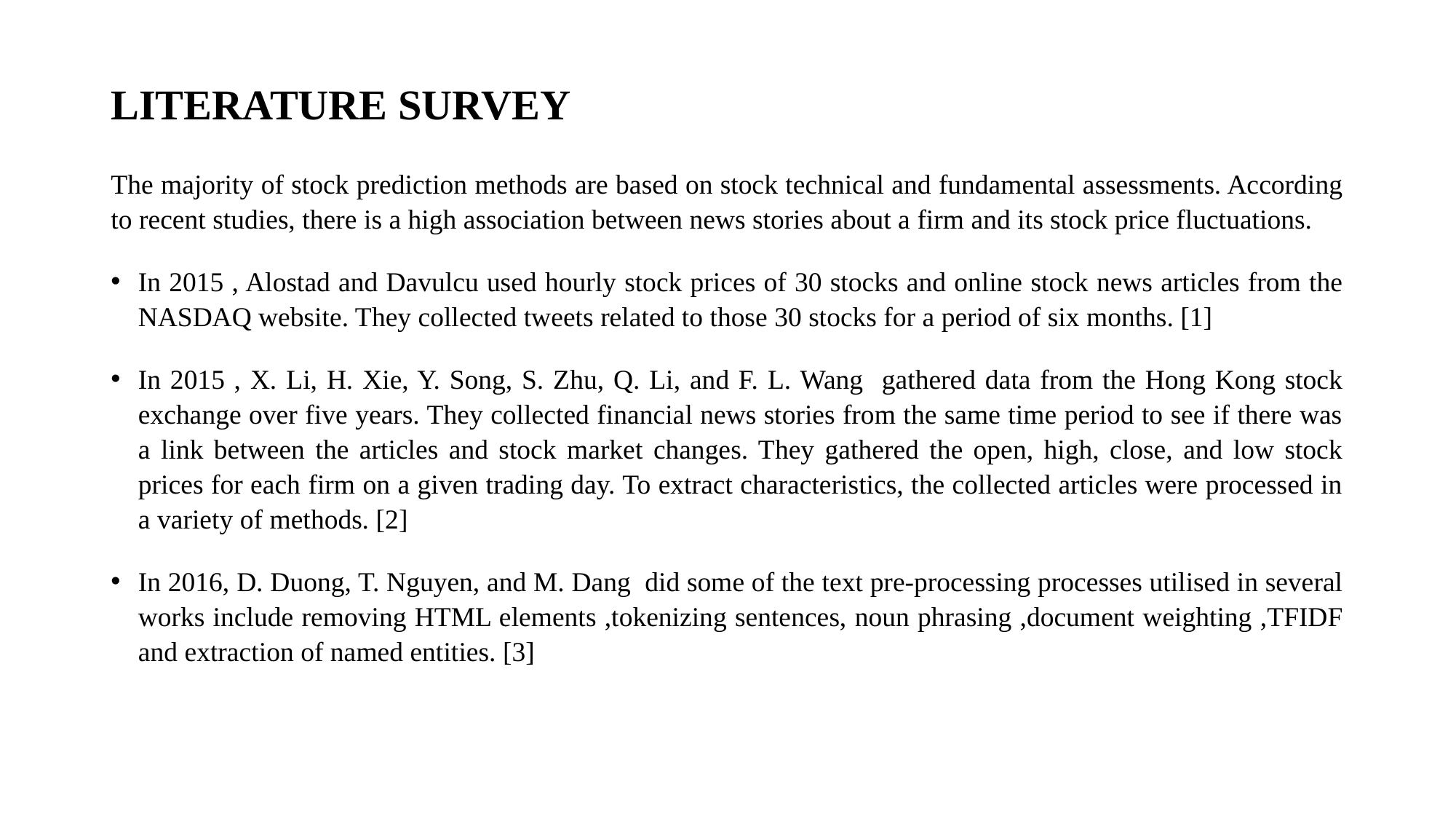

# LITERATURE SURVEY
The majority of stock prediction methods are based on stock technical and fundamental assessments. According to recent studies, there is a high association between news stories about a firm and its stock price fluctuations.
In 2015 , Alostad and Davulcu used hourly stock prices of 30 stocks and online stock news articles from the NASDAQ website. They collected tweets related to those 30 stocks for a period of six months. [1]
In 2015 , X. Li, H. Xie, Y. Song, S. Zhu, Q. Li, and F. L. Wang  gathered data from the Hong Kong stock exchange over five years. They collected financial news stories from the same time period to see if there was a link between the articles and stock market changes. They gathered the open, high, close, and low stock prices for each firm on a given trading day. To extract characteristics, the collected articles were processed in a variety of methods. [2]
In 2016, D. Duong, T. Nguyen, and M. Dang  did some of the text pre-processing processes utilised in several works include removing HTML elements ,tokenizing sentences, noun phrasing ,document weighting ,TFIDF and extraction of named entities. [3]